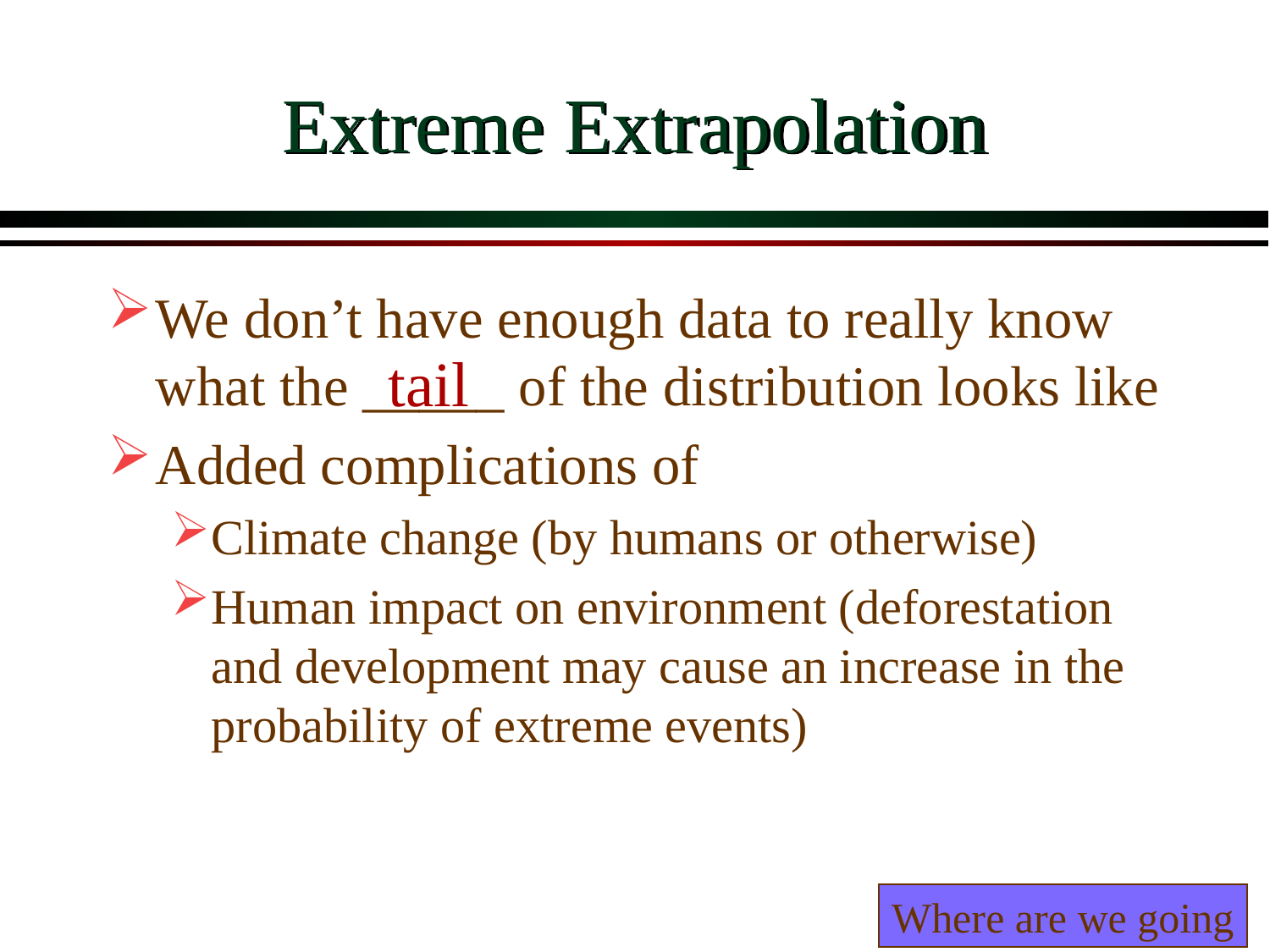

# Extreme Extrapolation
We don’t have enough data to really know what the _____ of the distribution looks like
Added complications of
Climate change (by humans or otherwise)
Human impact on environment (deforestation and development may cause an increase in the probability of extreme events)
tail
Where are we going